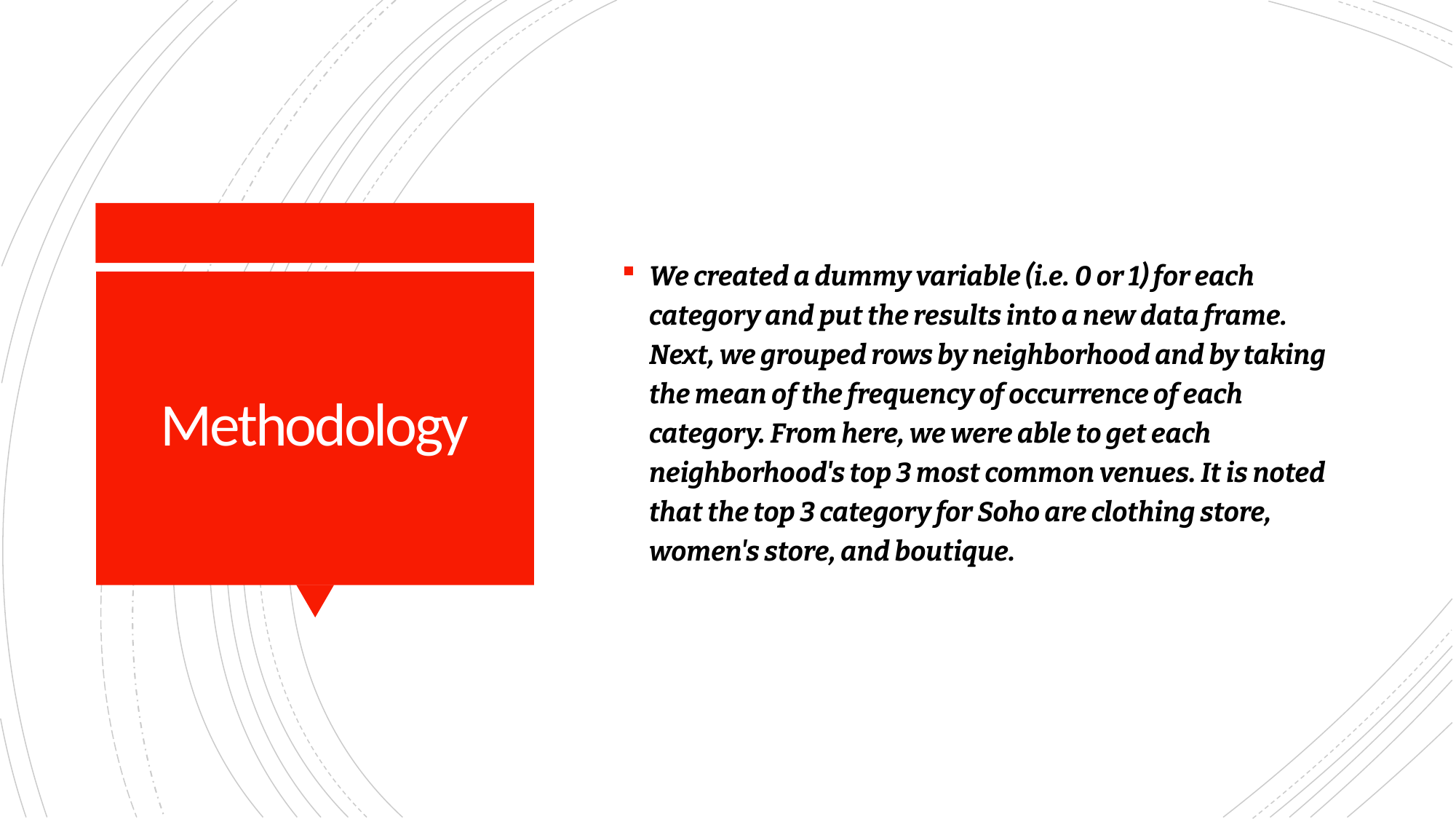

We created a dummy variable (i.e. 0 or 1) for each category and put the results into a new data frame. Next, we grouped rows by neighborhood and by taking the mean of the frequency of occurrence of each category. From here, we were able to get each neighborhood's top 3 most common venues. It is noted that the top 3 category for Soho are clothing store, women's store, and boutique.
# Methodology